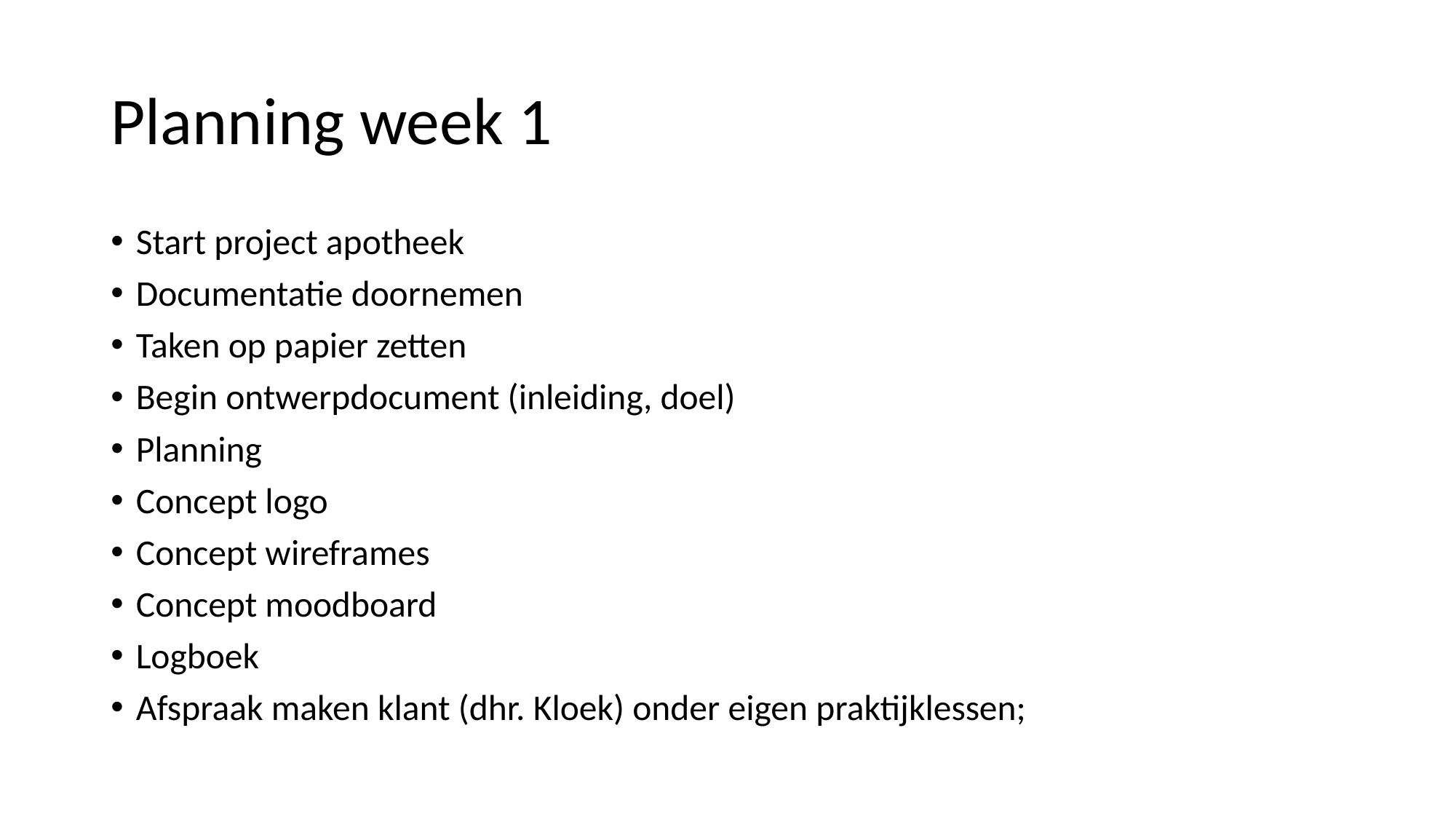

# Planning week 1
Start project apotheek
Documentatie doornemen
Taken op papier zetten
Begin ontwerpdocument (inleiding, doel)
Planning
Concept logo
Concept wireframes
Concept moodboard
Logboek
Afspraak maken klant (dhr. Kloek) onder eigen praktijklessen;